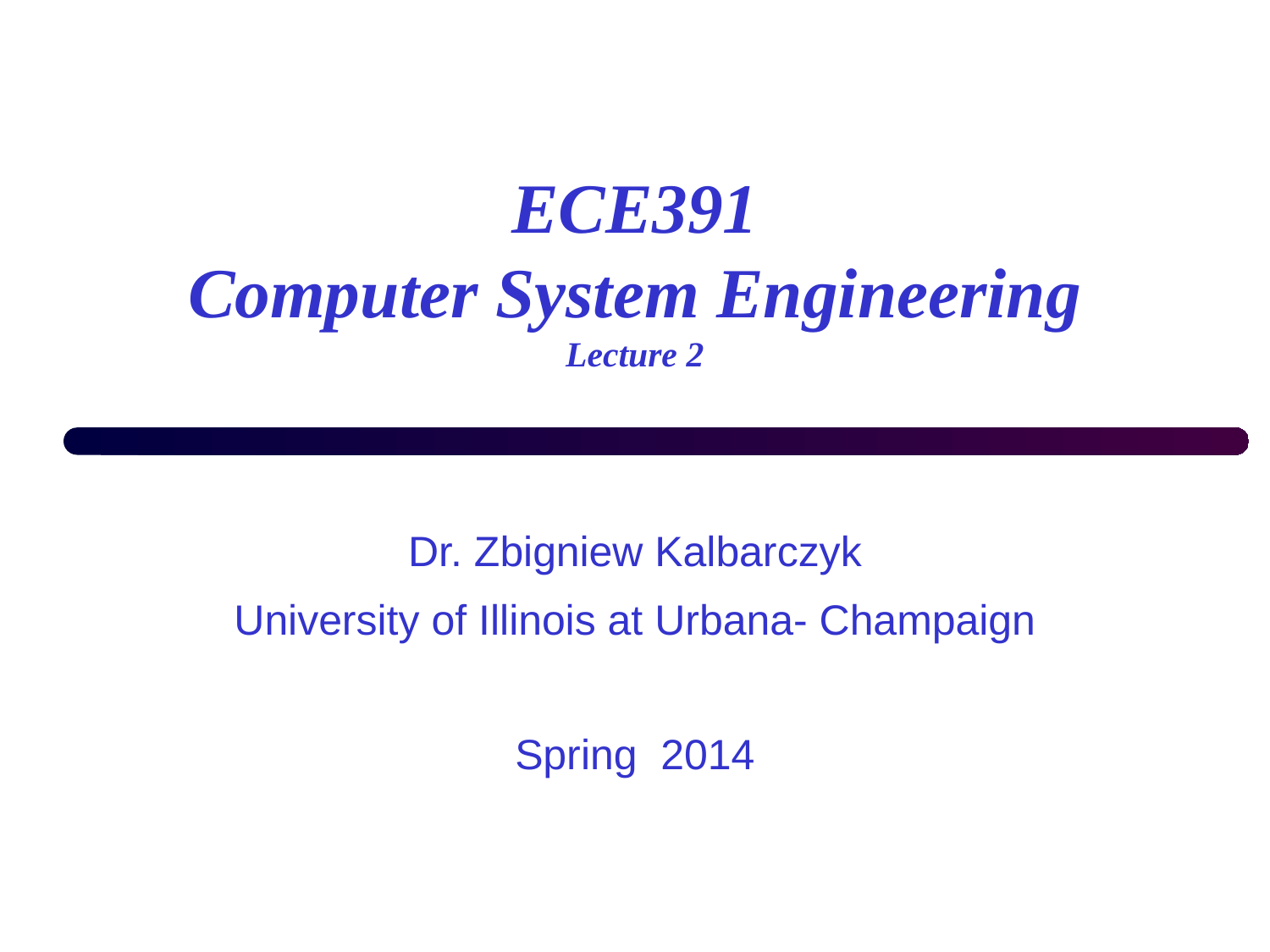

# ECE391 Computer System Engineering Lecture 2
Dr. Zbigniew Kalbarczyk
University of Illinois at Urbana- Champaign

Spring  2014